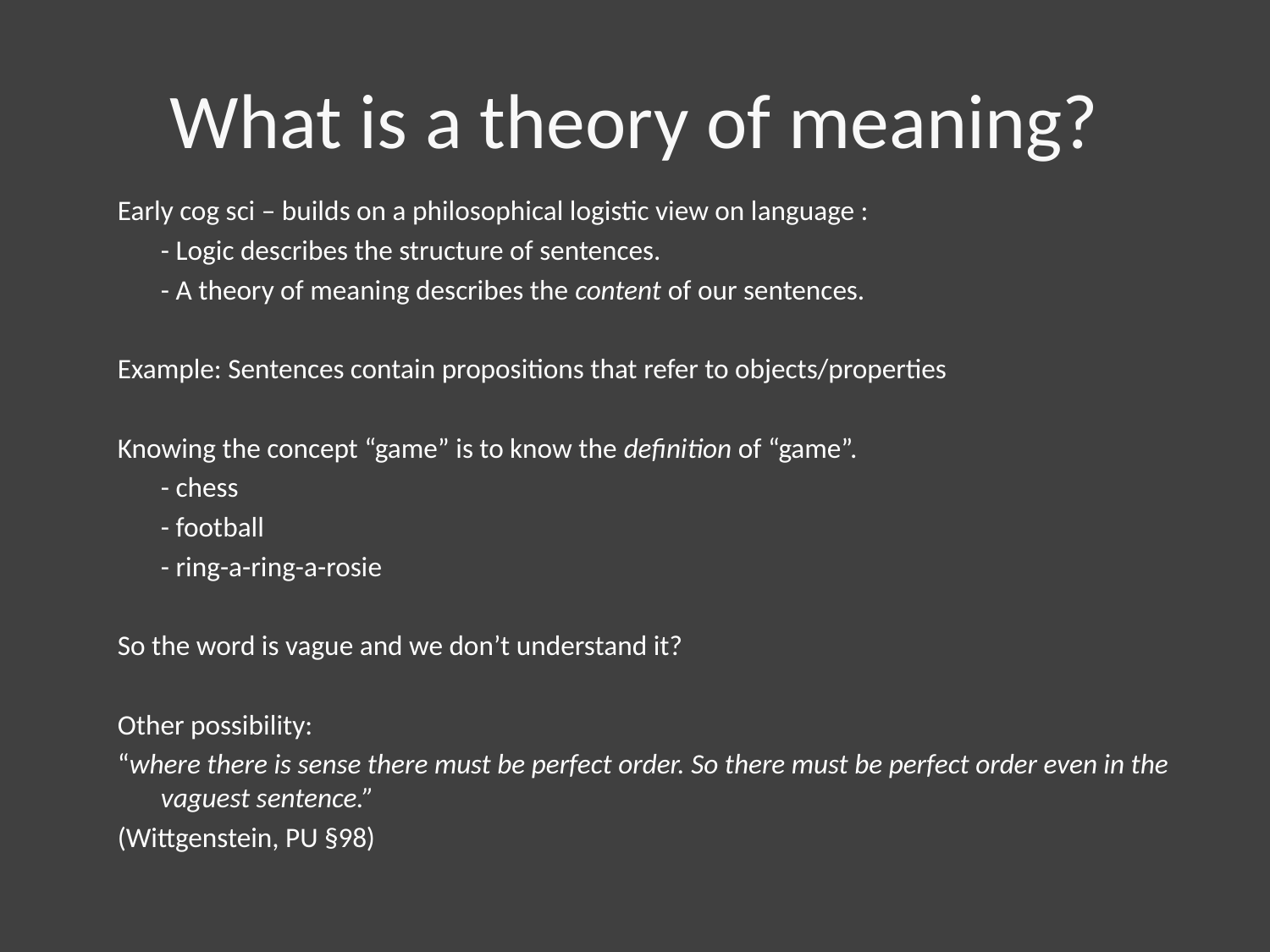

# What is a theory of meaning?
Early cog sci – builds on a philosophical logistic view on language :
	- Logic describes the structure of sentences.
	- A theory of meaning describes the content of our sentences.

Example: Sentences contain propositions that refer to objects/properties

Knowing the concept “game” is to know the definition of “game”.
	- chess
	- football
	- ring-a-ring-a-rosie

So the word is vague and we don’t understand it?

Other possibility:
“where there is sense there must be perfect order. So there must be perfect order even in the vaguest sentence.”
(Wittgenstein, PU §98)